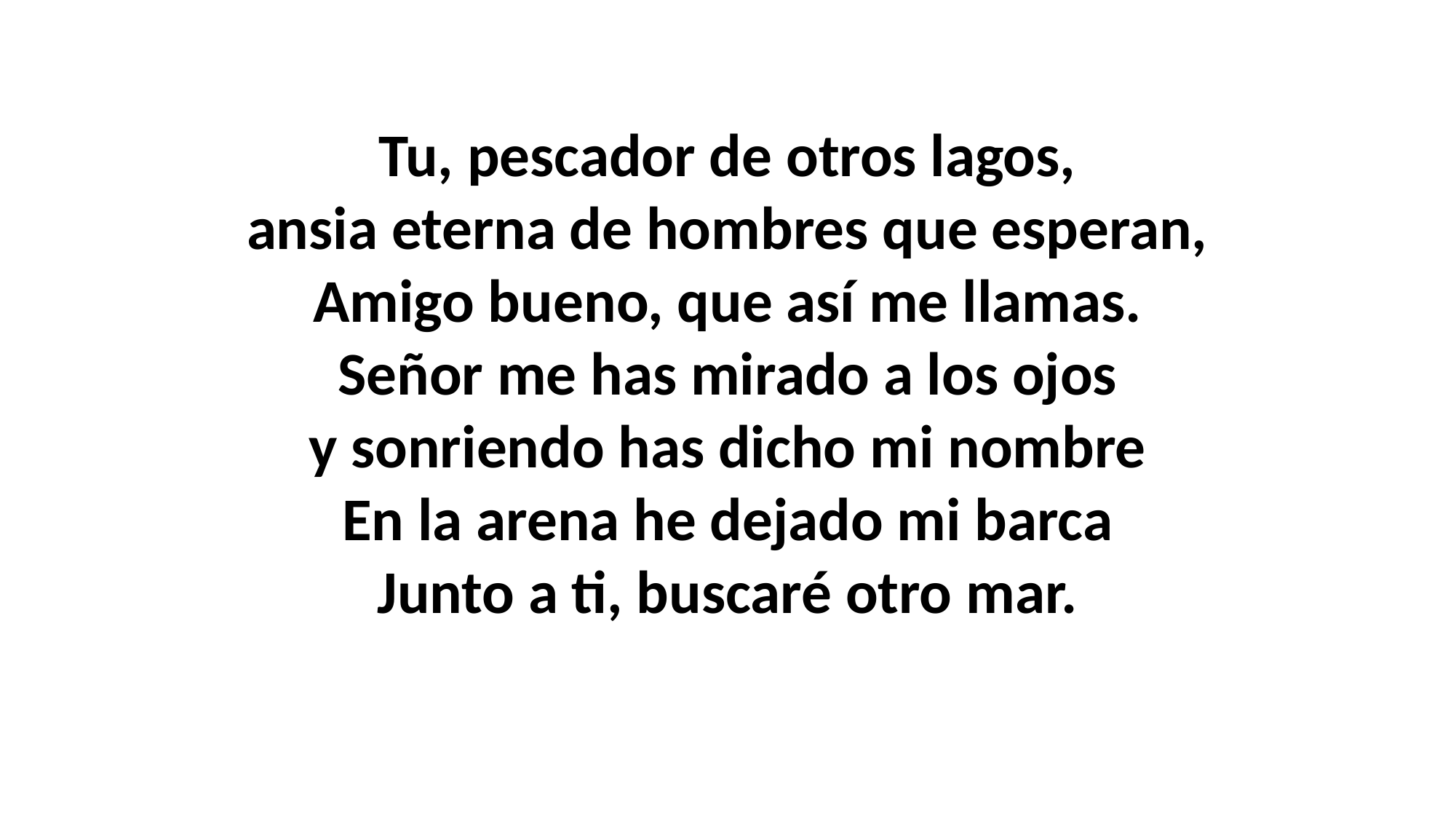

Tu, pescador de otros lagos,
ansia eterna de hombres que esperan,
Amigo bueno, que así me llamas.
Señor me has mirado a los ojos
y sonriendo has dicho mi nombre
En la arena he dejado mi barca
Junto a ti, buscaré otro mar.